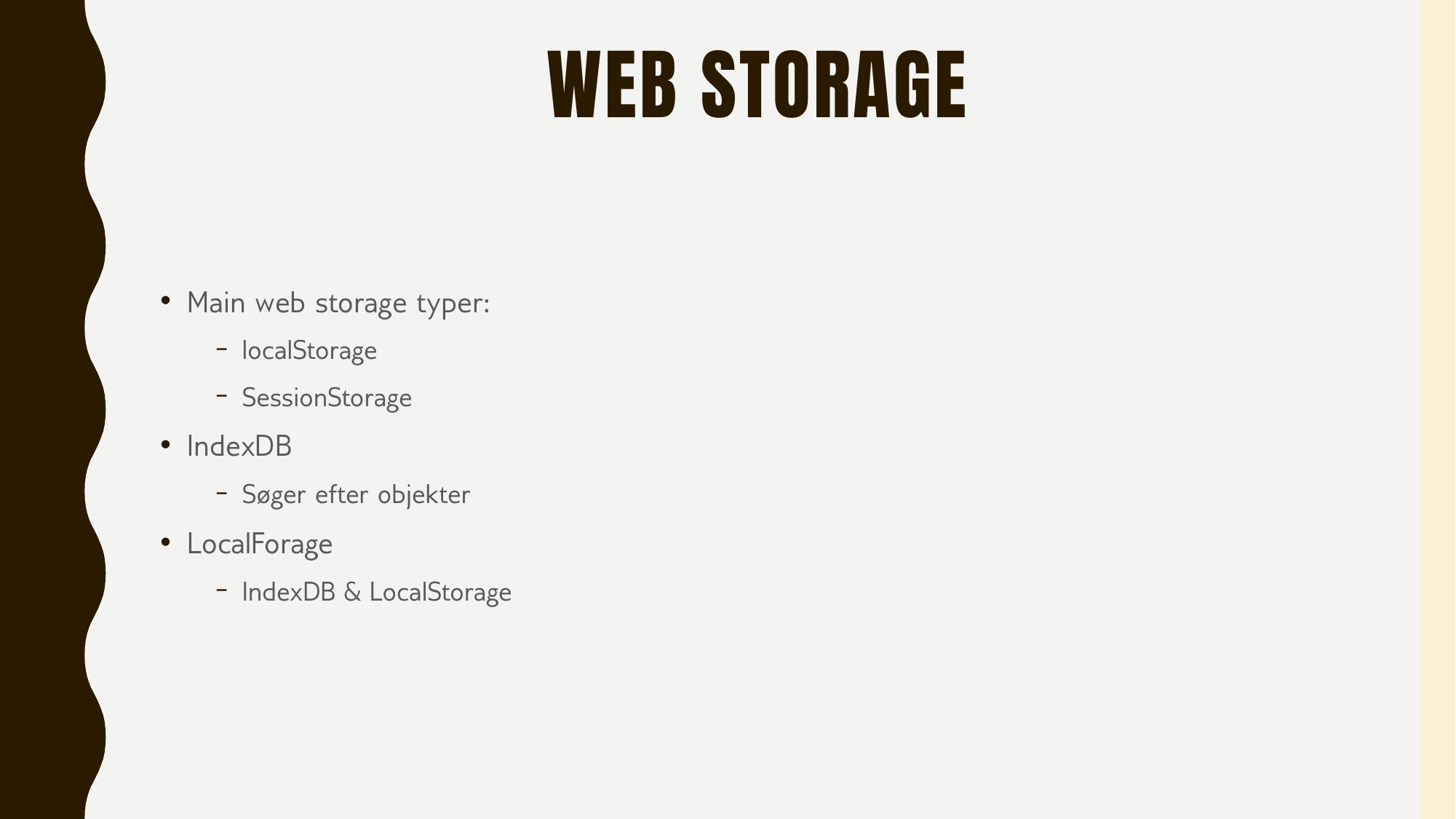

# Web storage
Main web storage typer:
localStorage
SessionStorage
IndexDB
Søger efter objekter
LocalForage
IndexDB & LocalStorage